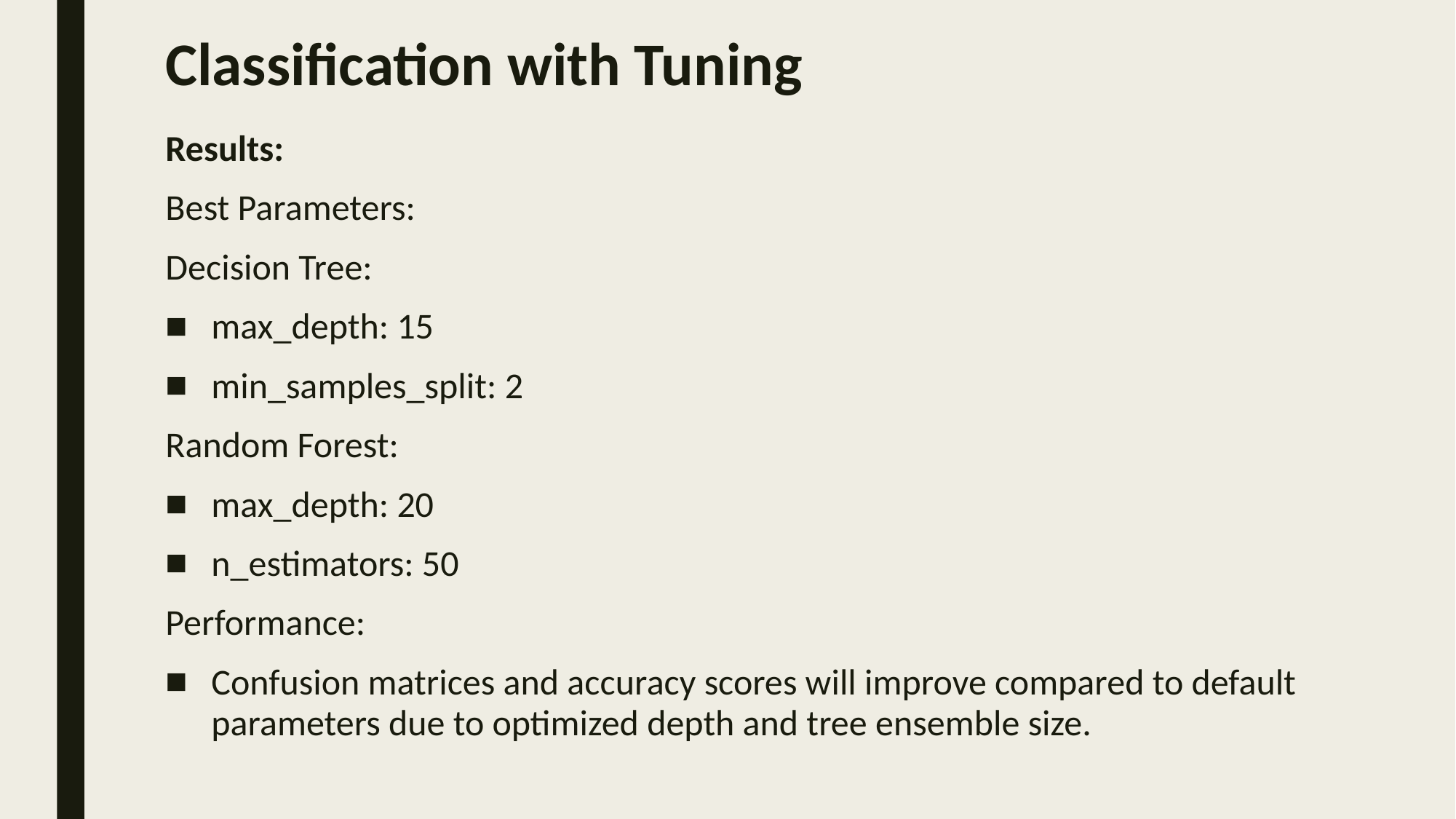

# Classification with Tuning
Results:
Best Parameters:
Decision Tree:
max_depth: 15
min_samples_split: 2
Random Forest:
max_depth: 20
n_estimators: 50
Performance:
Confusion matrices and accuracy scores will improve compared to default parameters due to optimized depth and tree ensemble size.